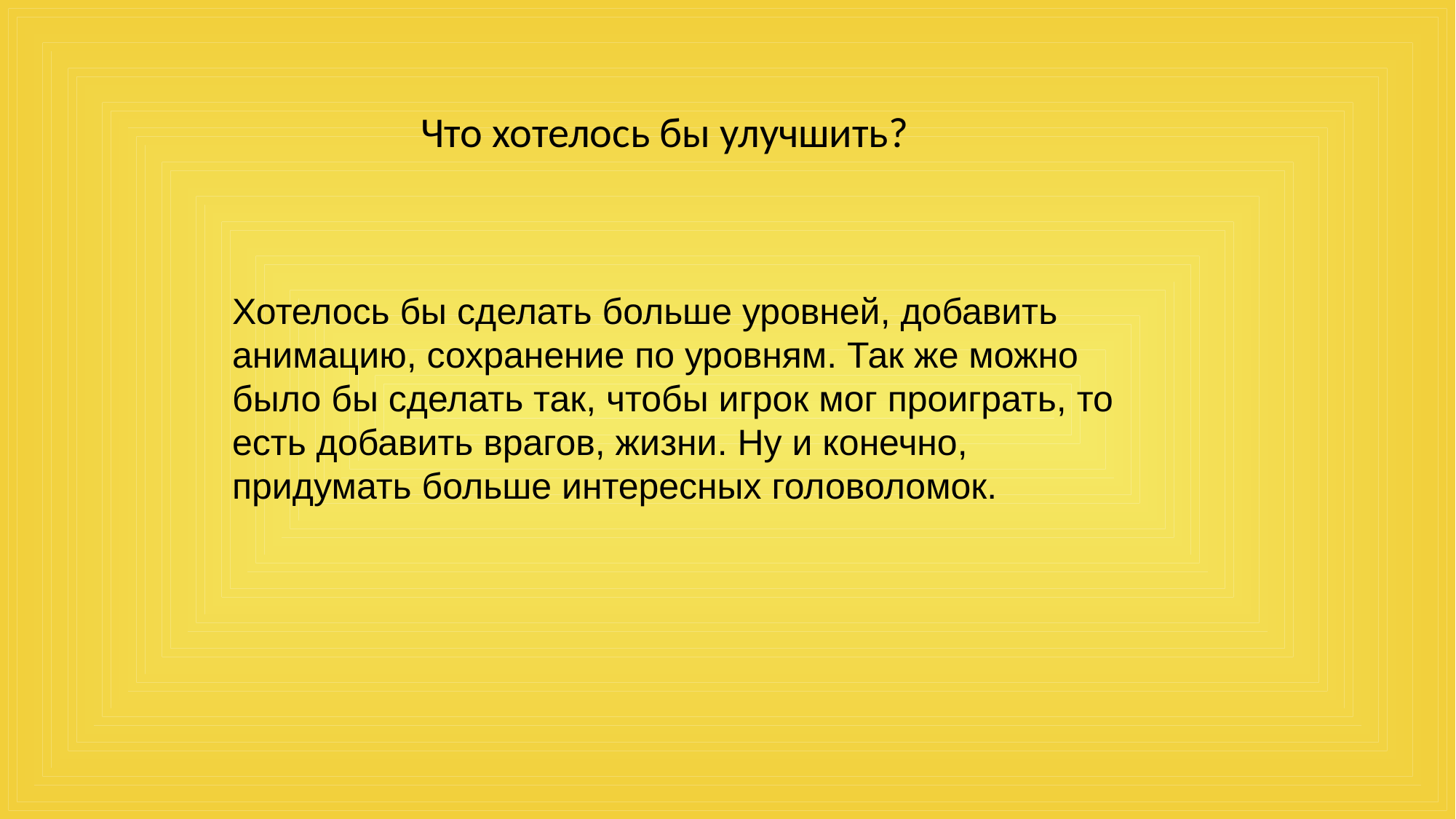

Что хотелось бы улучшить?
Хотелось бы сделать больше уровней, добавить анимацию, сохранение по уровням. Так же можно было бы сделать так, чтобы игрок мог проиграть, то есть добавить врагов, жизни. Ну и конечно, придумать больше интересных головоломок.